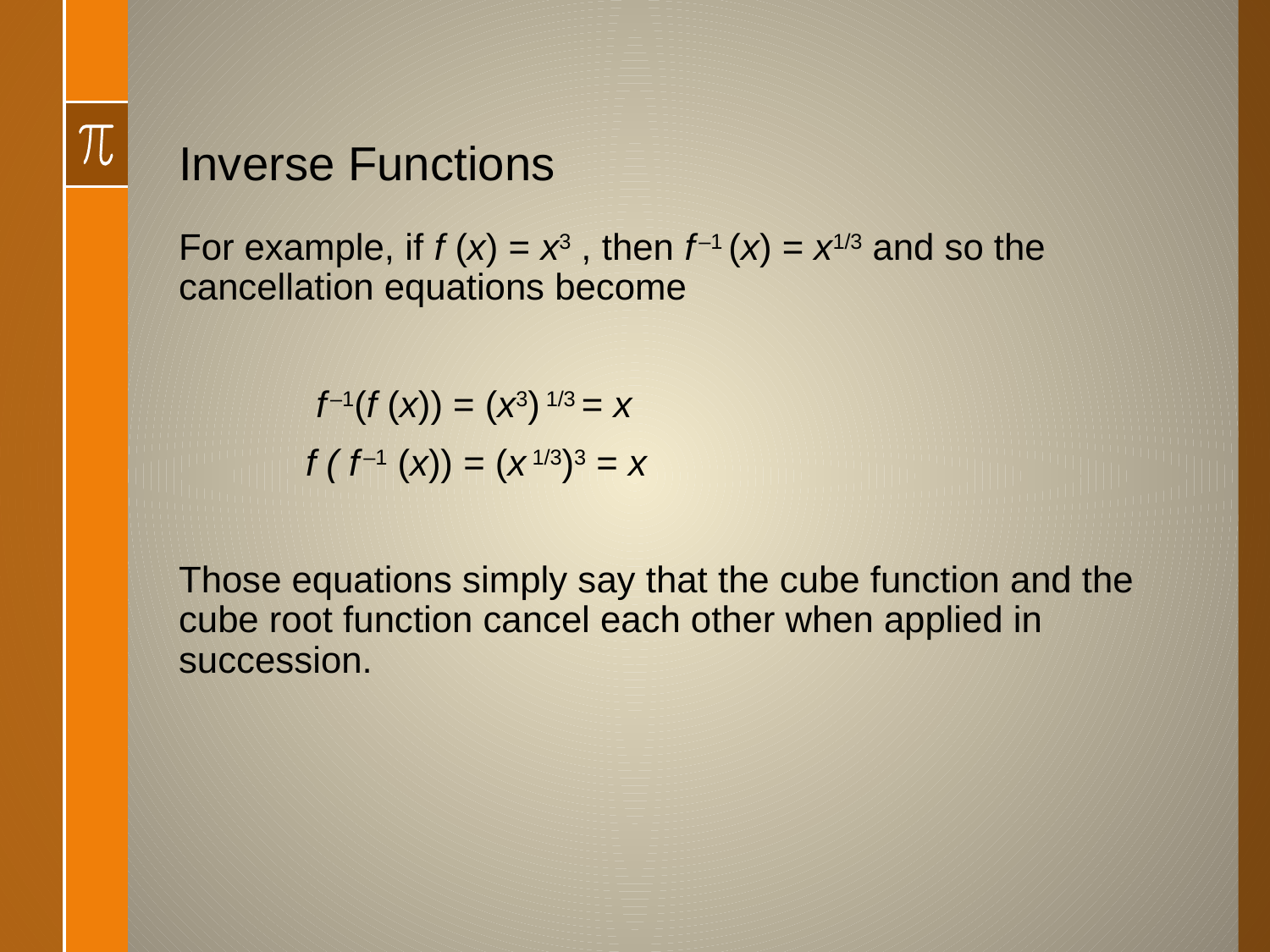

# Inverse Functions
For example, if f (x) = x3 , then f –1 (x) = x1/3 and so the cancellation equations become

	 f –1(f (x)) = (x3) 1/3 = x
	f ( f –1 (x)) = (x 1/3)3 = x

Those equations simply say that the cube function and the cube root function cancel each other when applied in succession.